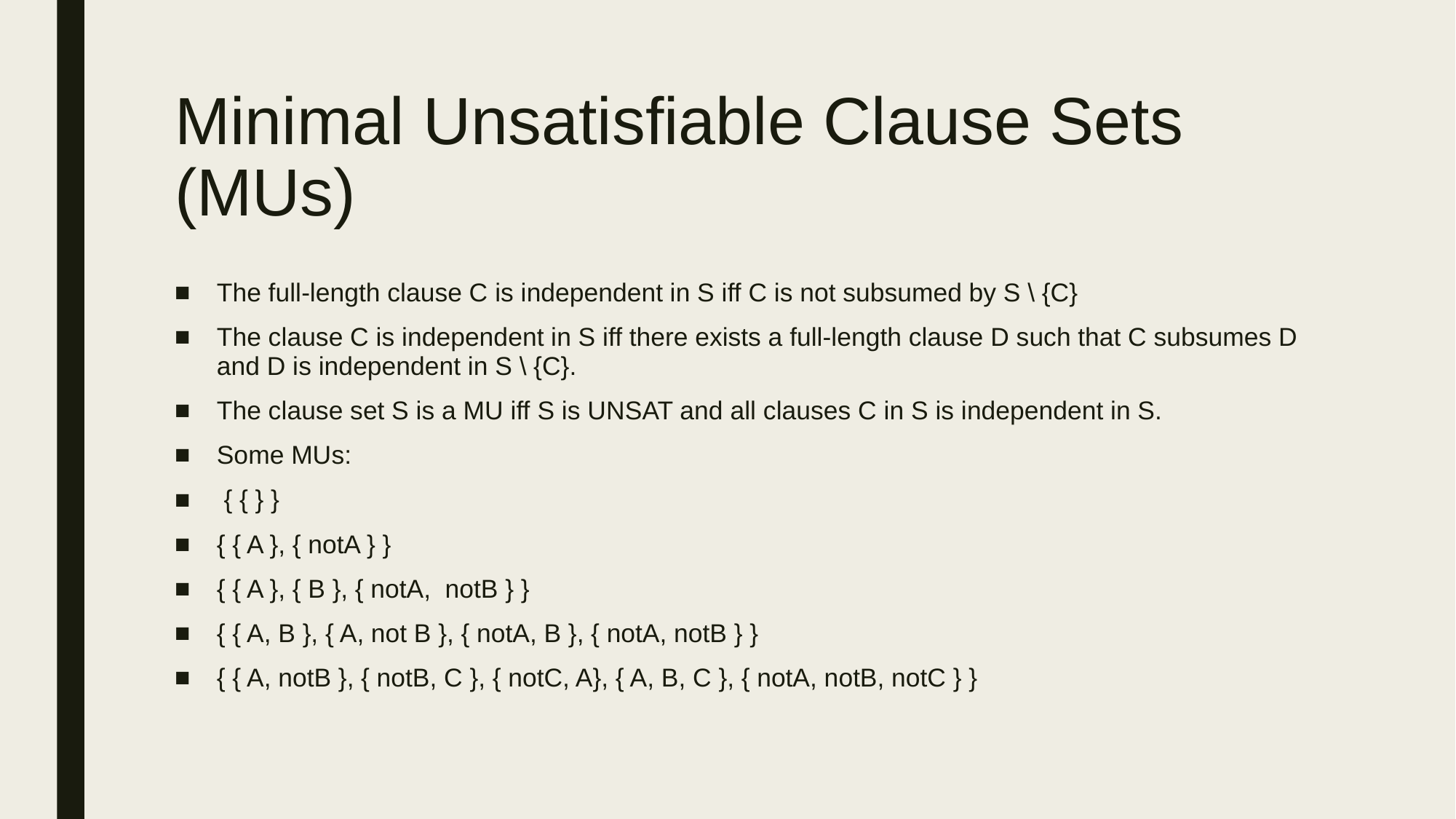

# Minimal Unsatisfiable Clause Sets (MUs)
The full-length clause C is independent in S iff C is not subsumed by S \ {C}
The clause C is independent in S iff there exists a full-length clause D such that C subsumes D and D is independent in S \ {C}.
The clause set S is a MU iff S is UNSAT and all clauses C in S is independent in S.
Some MUs:
 { { } }
{ { A }, { notA } }
{ { A }, { B }, { notA,  notB } }
{ { A, B }, { A, not B }, { notA, B }, { notA, notB } }
{ { A, notB }, { notB, C }, { notC, A}, { A, B, C }, { notA, notB, notC } }